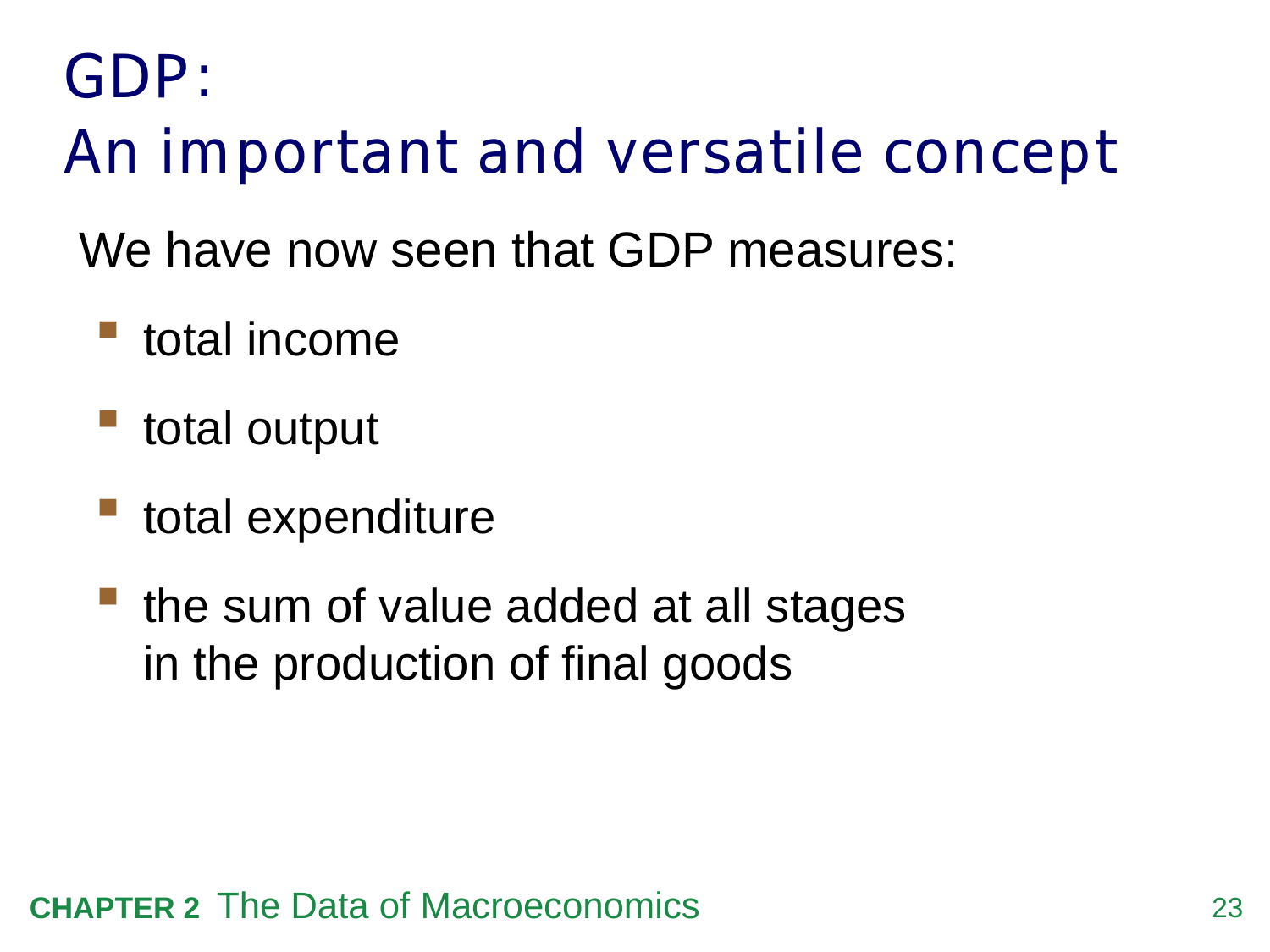

# GDP: An important and versatile concept
We have now seen that GDP measures:
total income
total output
total expenditure
the sum of value added at all stages
in the production of final goods